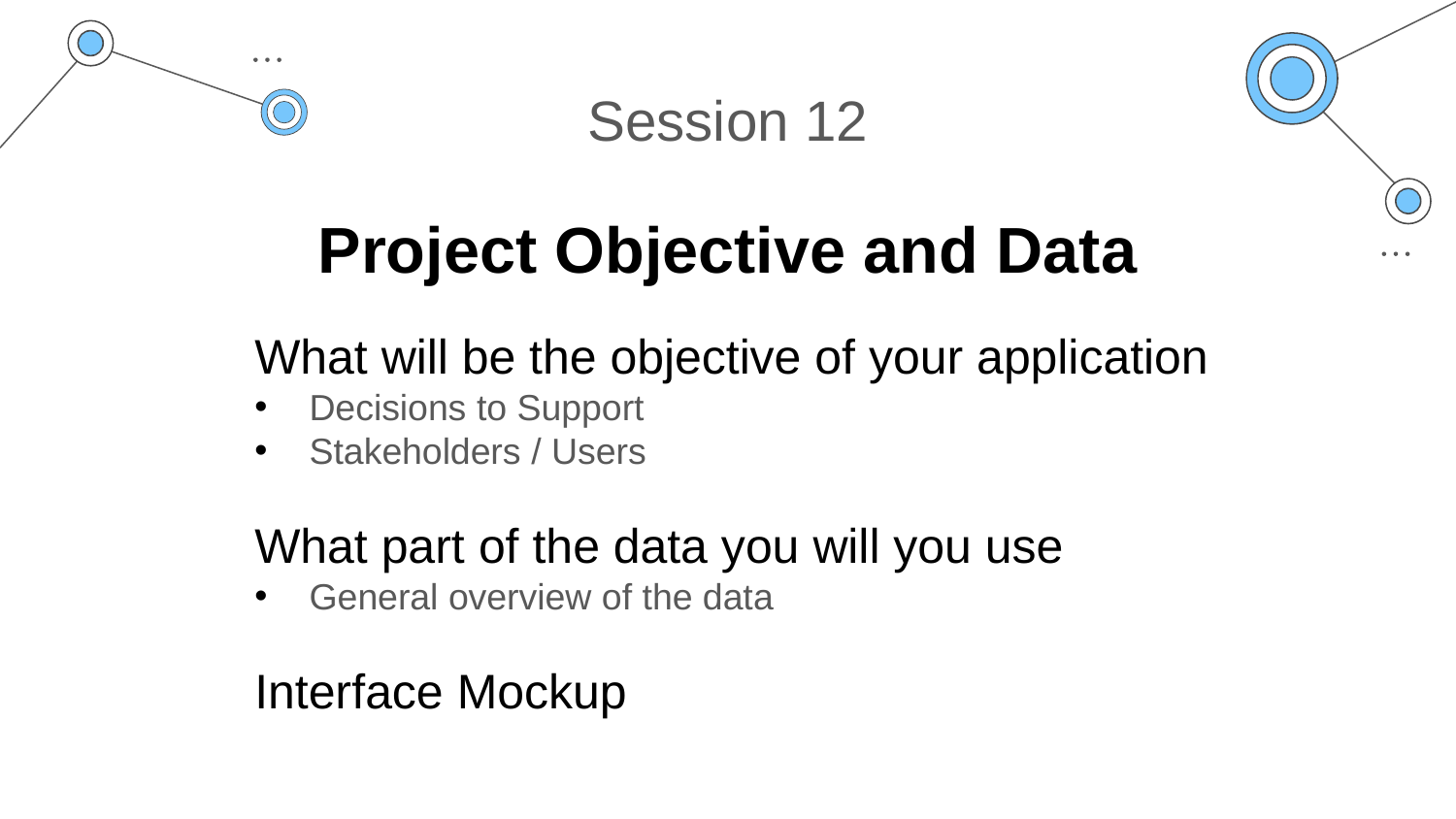

# Session 12
Project Objective and Data
What will be the objective of your application
Decisions to Support
Stakeholders / Users
What part of the data you will you use
General overview of the data
Interface Mockup